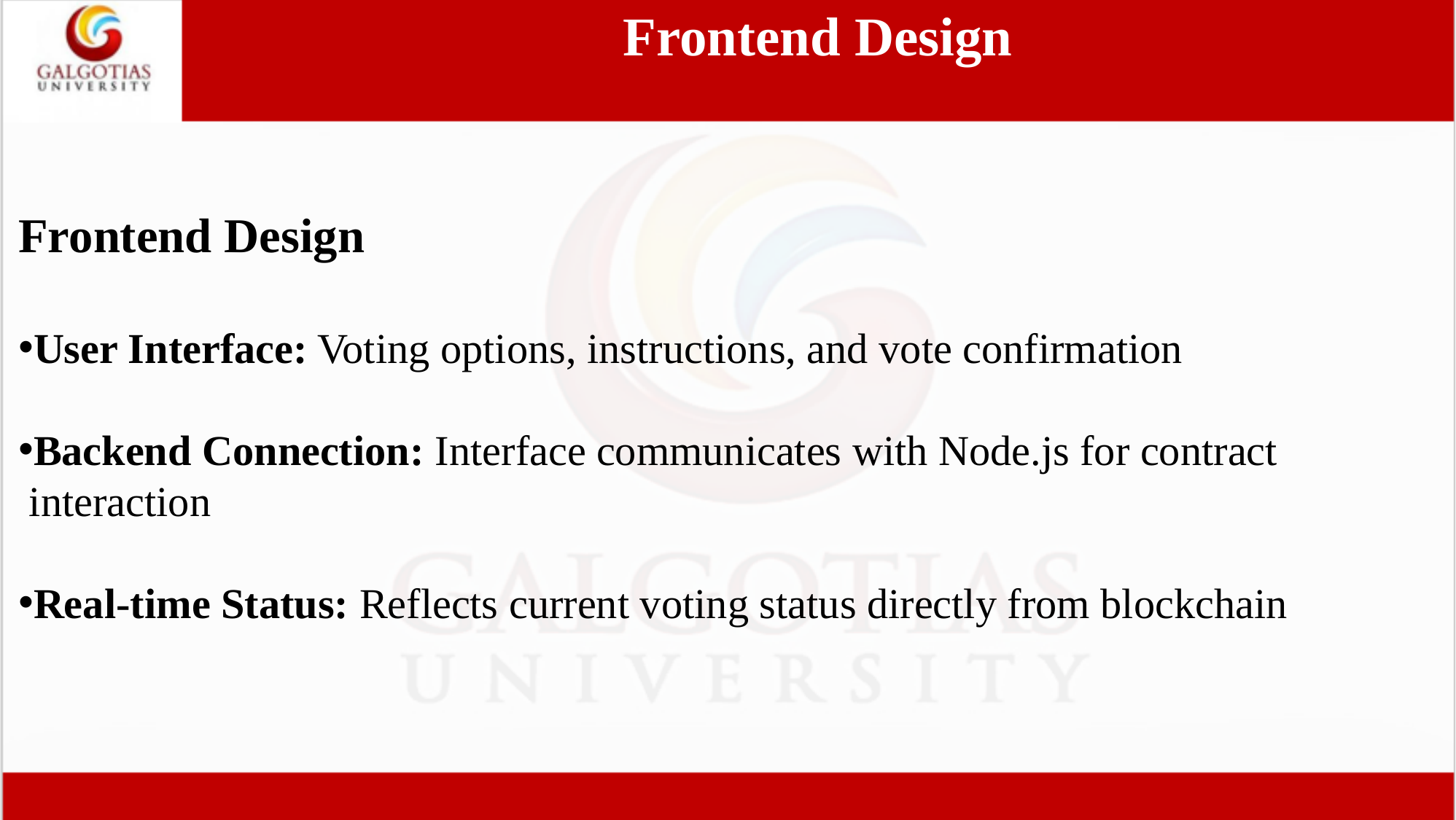

# Frontend Design
Frontend Design

User Interface: Voting options, instructions, and vote confirmation

Backend Connection: Interface communicates with Node.js for contract
 interaction

Real-time Status: Reflects current voting status directly from blockchain